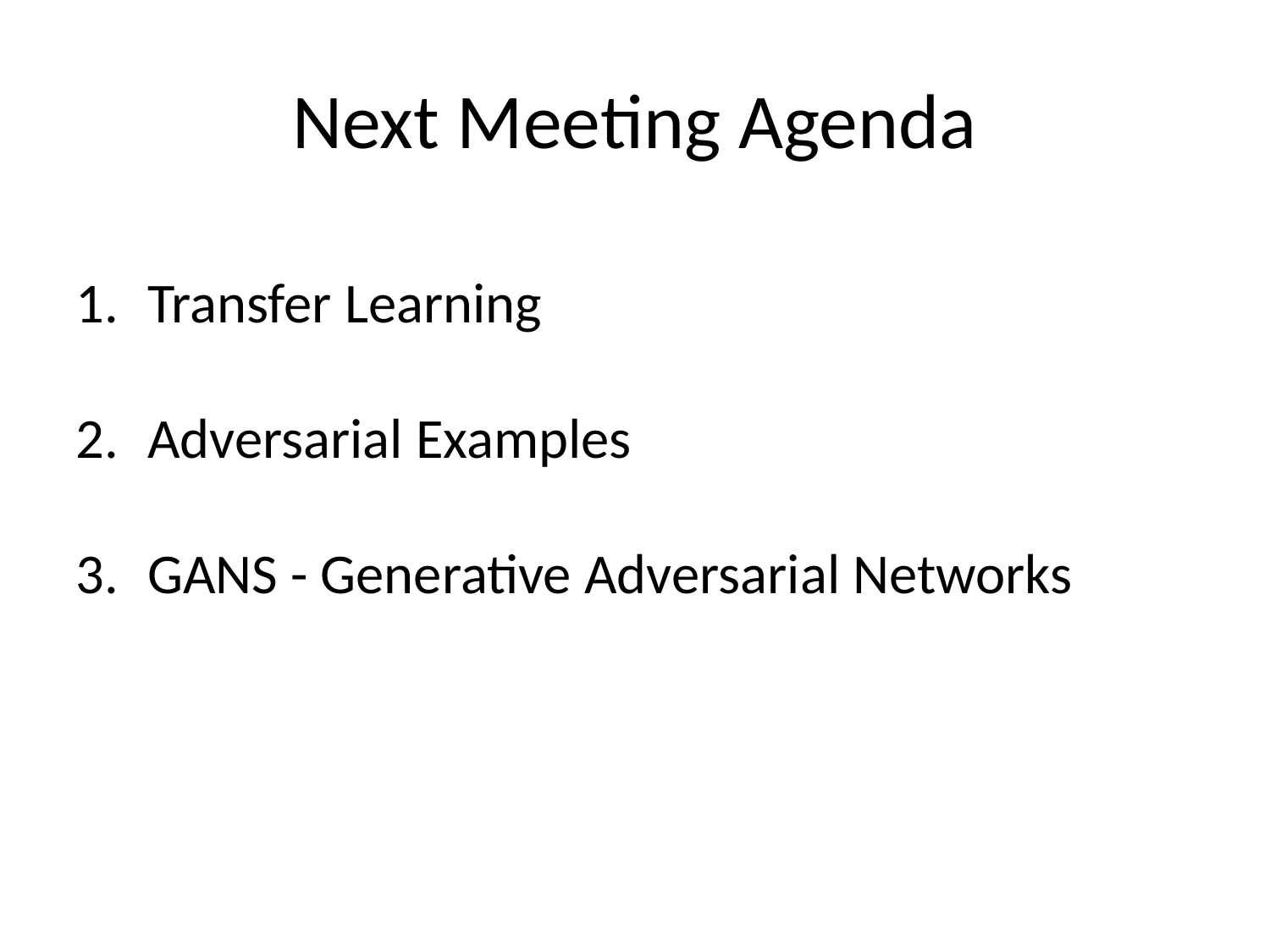

Next Meeting Agenda

Transfer Learning

Adversarial Examples

GANS - Generative Adversarial Networks